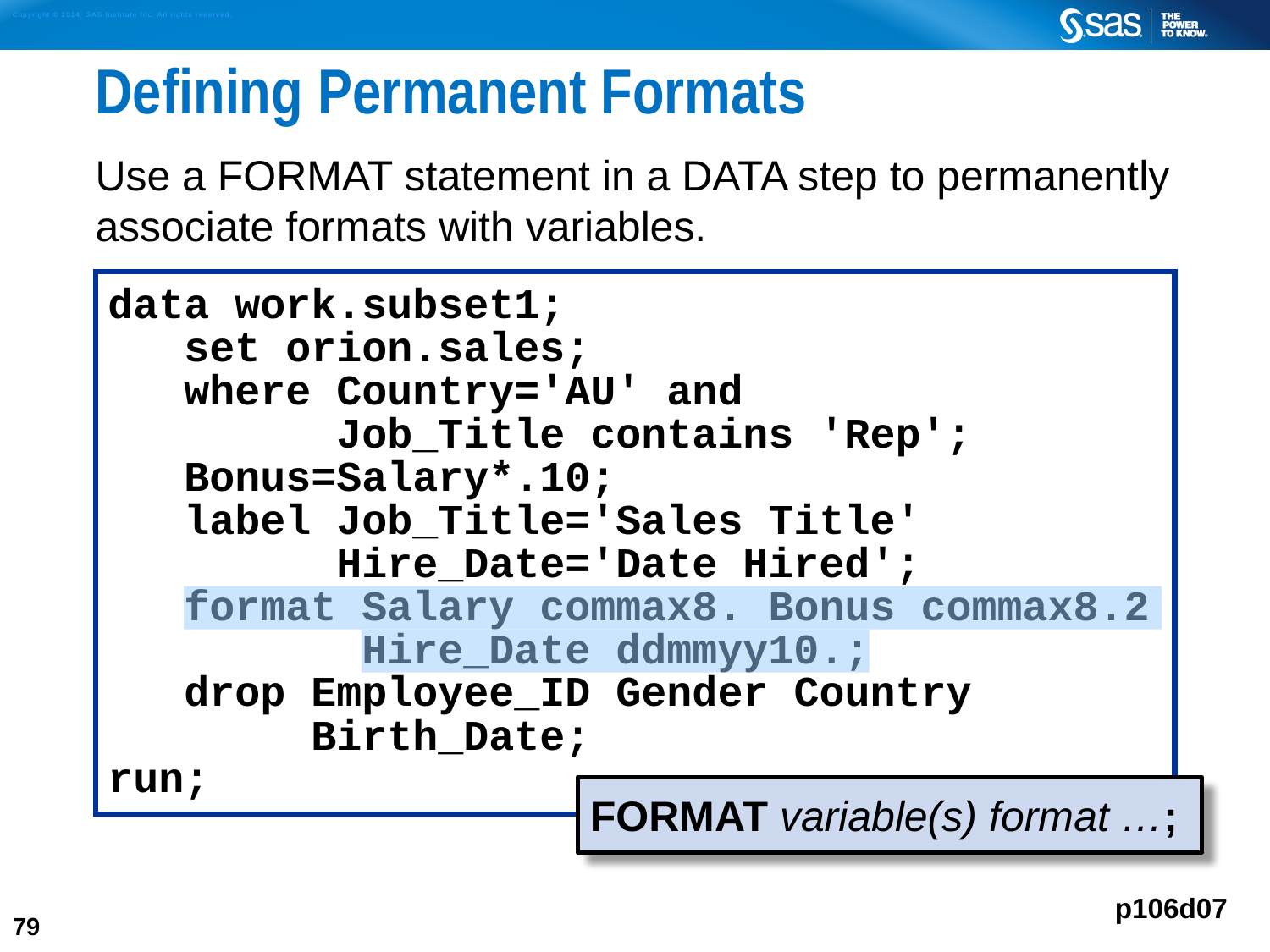

# Defining Permanent Formats
Use a FORMAT statement in a DATA step to permanently associate formats with variables.
data work.subset1;
   set orion.sales;
   where Country='AU' and
         Job_Title contains 'Rep';
   Bonus=Salary*.10;
   label Job_Title='Sales Title'
	    Hire_Date='Date Hired';
   format Salary commax8. Bonus commax8.2
          Hire_Date ddmmyy10.;
   drop Employee_ID Gender Country
        Birth_Date;
run;

FORMAT variable(s) format …;
p106d07
79